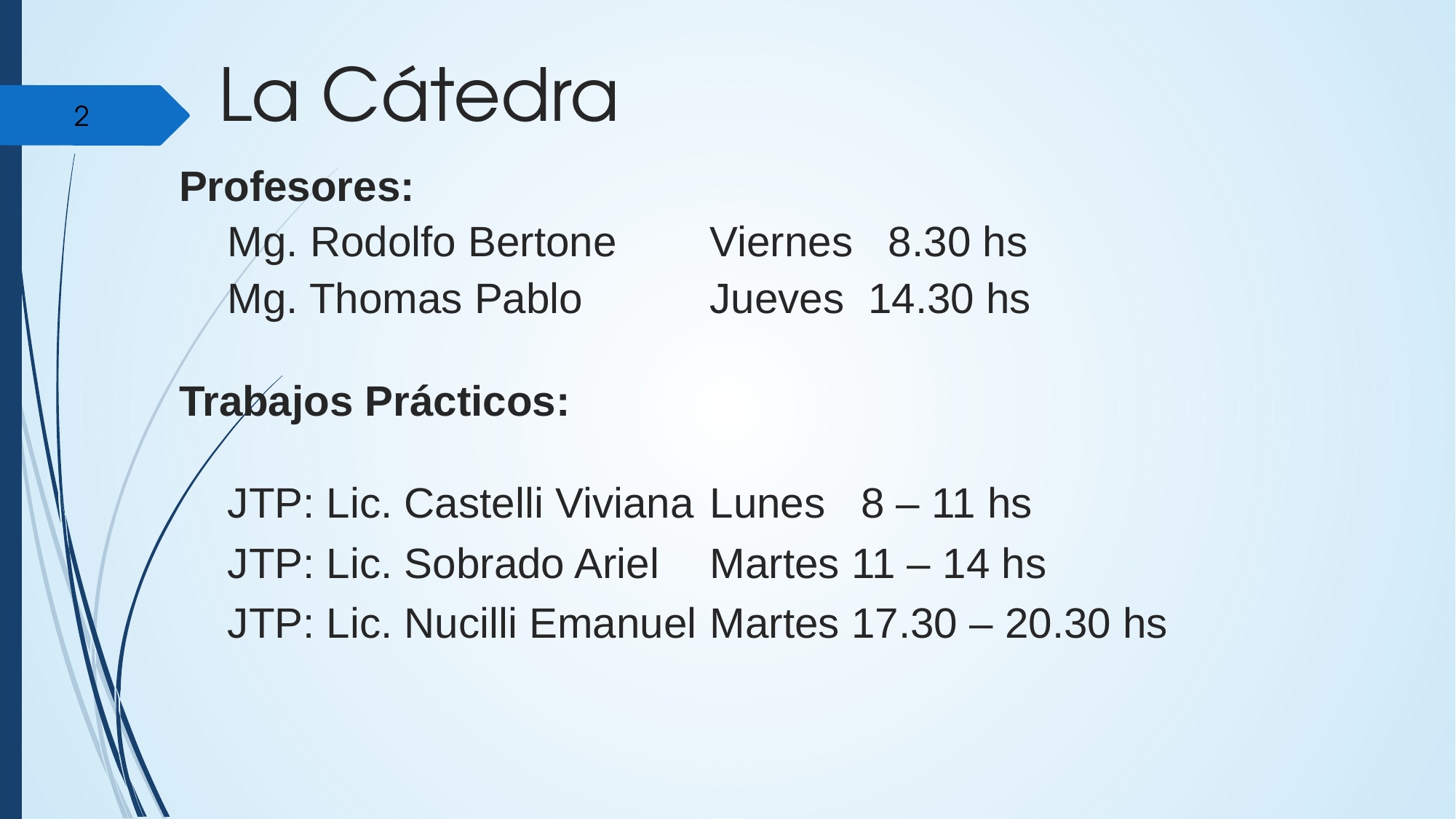

# La Cátedra
2
Profesores:
Mg. Rodolfo Bertone   	Viernes   8.30 hs
Mg. Thomas Pablo      	Jueves  14.30 hs

Trabajos Prácticos:

JTP: Lic. Castelli Viviana	Lunes   8 – 11 hs
JTP: Lic. Sobrado Ariel 	Martes 11 – 14 hs
JTP: Lic. Nucilli Emanuel	Martes 17.30 – 20.30 hs